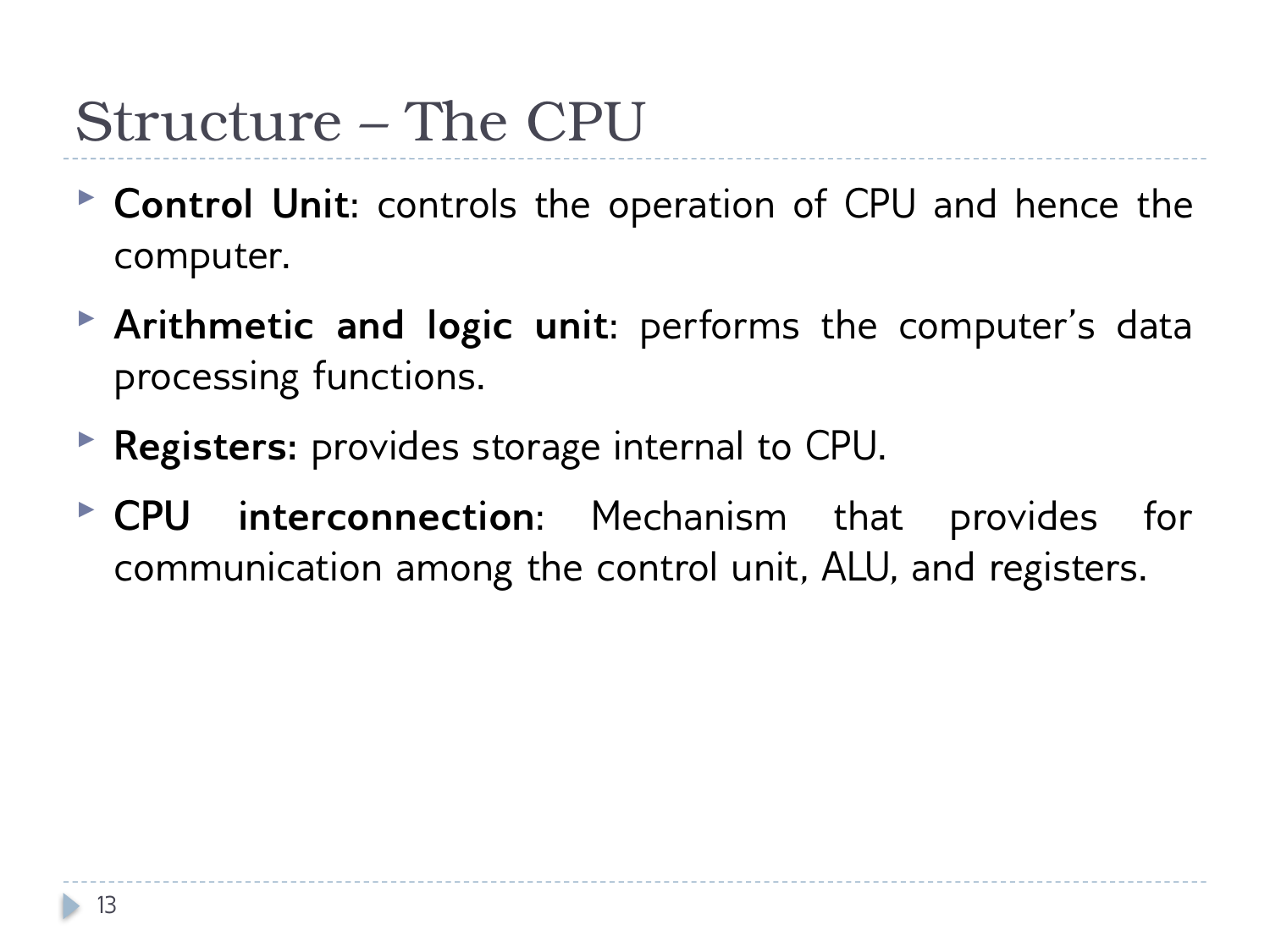

Structure – The CPU
Control Unit: controls the operation of CPU and hence the computer.
Arithmetic and logic unit: performs the computer’s data processing functions.
Registers: provides storage internal to CPU.
CPU interconnection: Mechanism that provides for communication among the control unit, ALU, and registers.
13